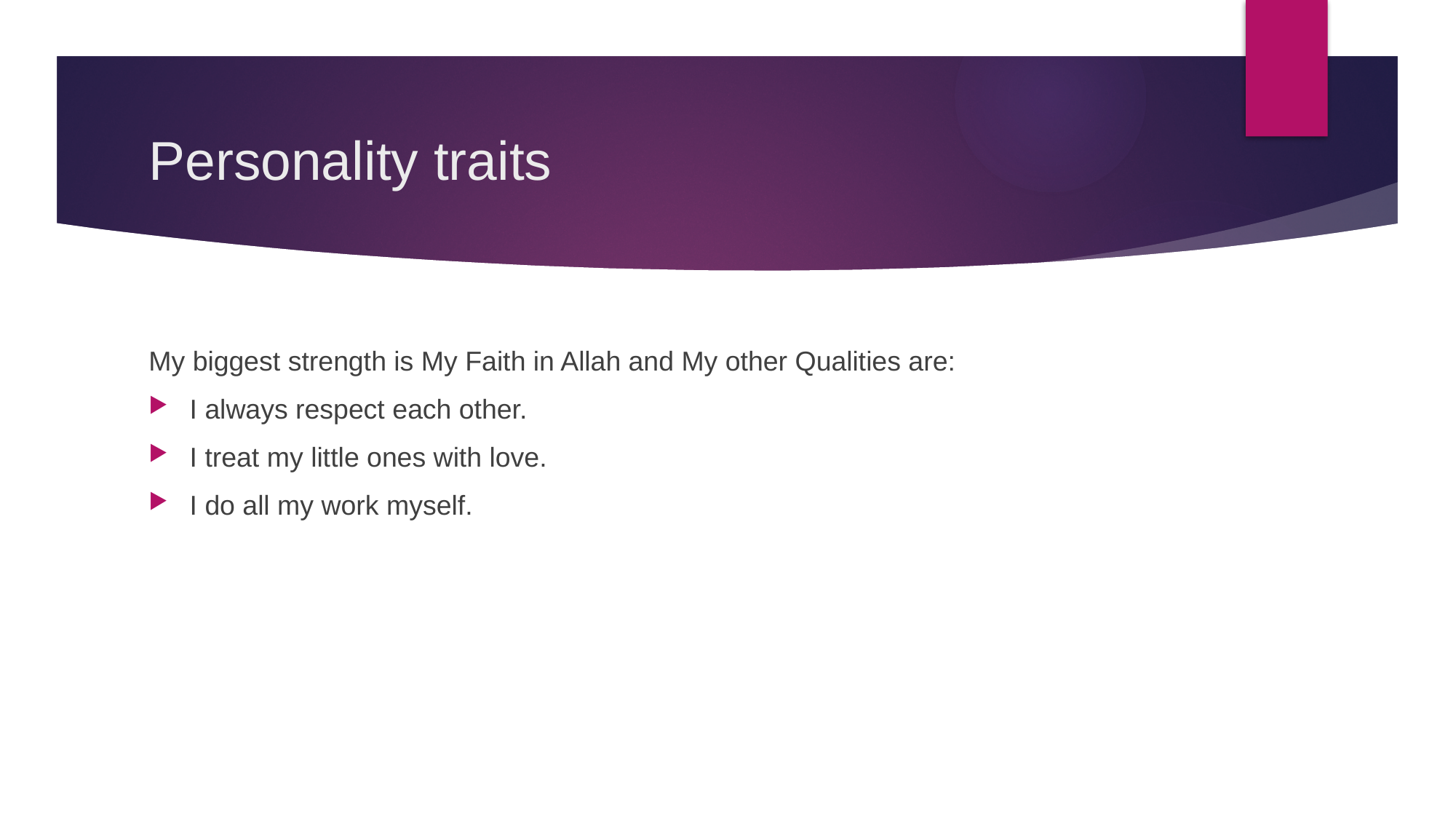

# Personality traits
My biggest strength is My Faith in Allah and My other Qualities are:
I always respect each other.
I treat my little ones with love.
I do all my work myself.